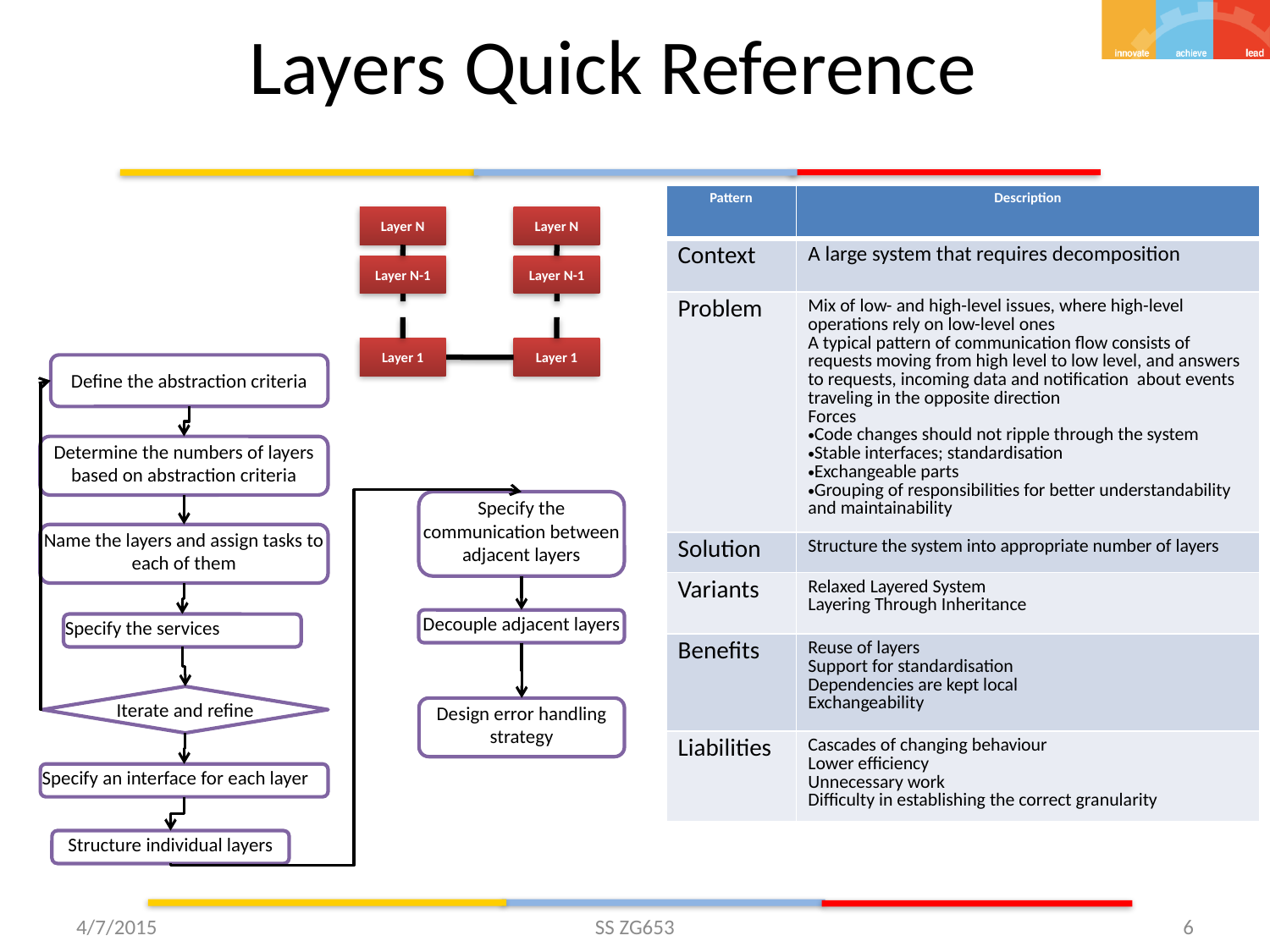

# Layers Quick Reference
| Pattern | Description |
| --- | --- |
| Context | A large system that requires decomposition |
| Problem | Mix of low- and high-level issues, where high-level operations rely on low-level ones A typical pattern of communication flow consists of requests moving from high level to low level, and answers to requests, incoming data and notification about events traveling in the opposite direction Forces Code changes should not ripple through the system Stable interfaces; standardisation Exchangeable parts Grouping of responsibilities for better understandability and maintainability |
| Solution | Structure the system into appropriate number of layers |
| Variants | Relaxed Layered System Layering Through Inheritance |
| Benefits | Reuse of layers Support for standardisation Dependencies are kept local Exchangeability |
| Liabilities | Cascades of changing behaviour Lower efficiency Unnecessary work Difficulty in establishing the correct granularity |
Layer N
Layer N
Layer N-1
Layer N-1
Layer 1
Layer 1
Define the abstraction criteria
Determine the numbers of layers based on abstraction criteria
Specify the communication between adjacent layers
Name the layers and assign tasks to each of them
Decouple adjacent layers
Specify the services
Iterate and refine
Design error handling strategy
Specify an interface for each layer
Structure individual layers
4/7/2015
6